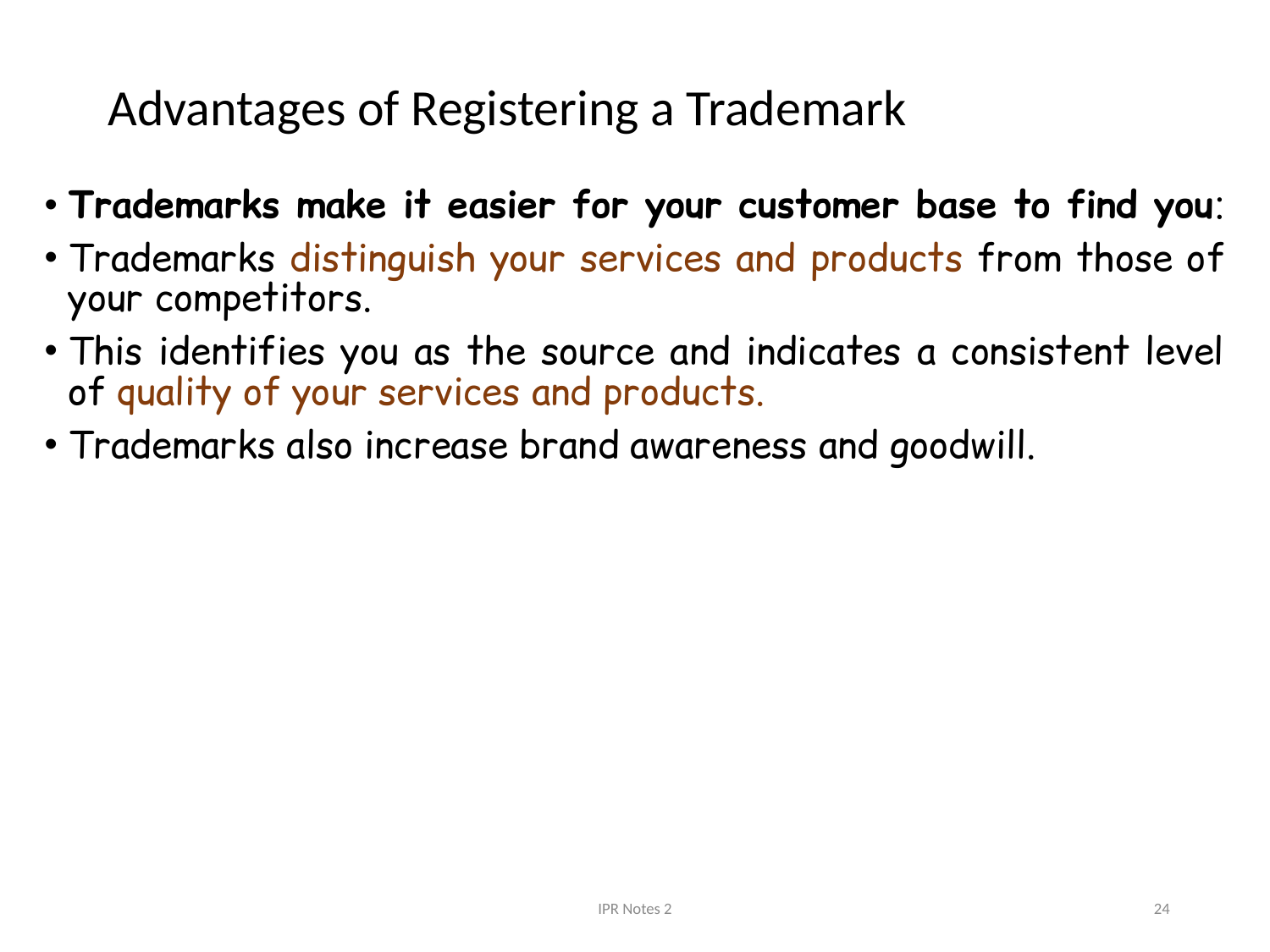

# Advantages of Registering a Trademark
Trademarks make it easier for your customer base to find you:
Trademarks distinguish your services and products from those of your competitors.
This identifies you as the source and indicates a consistent level of quality of your services and products.
Trademarks also increase brand awareness and goodwill.

IPR Notes 2
24